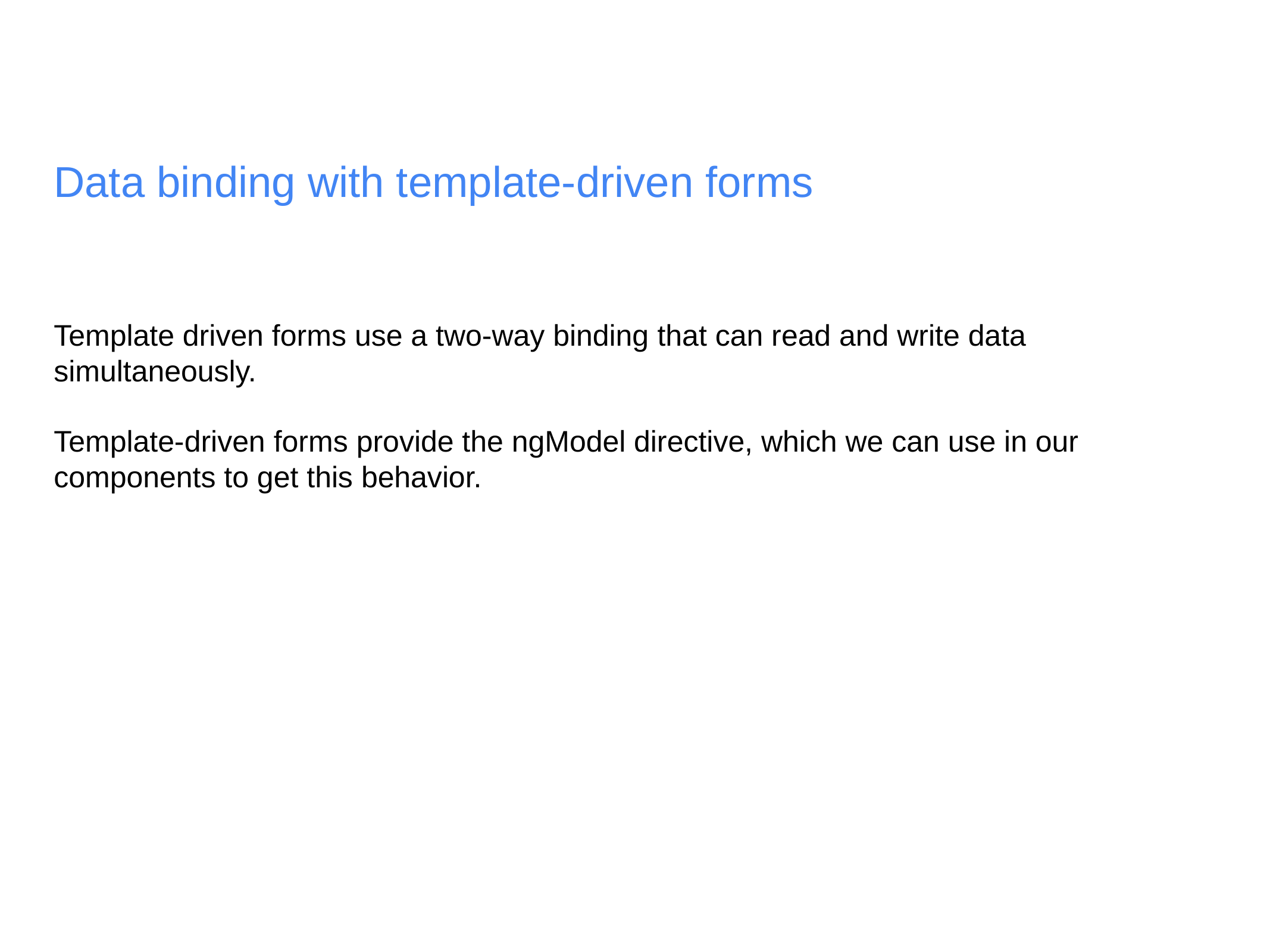

# Data binding with template-driven forms
Template driven forms use a two-way binding that can read and write data simultaneously.
Template-driven forms provide the ngModel directive, which we can use in our components to get this behavior.